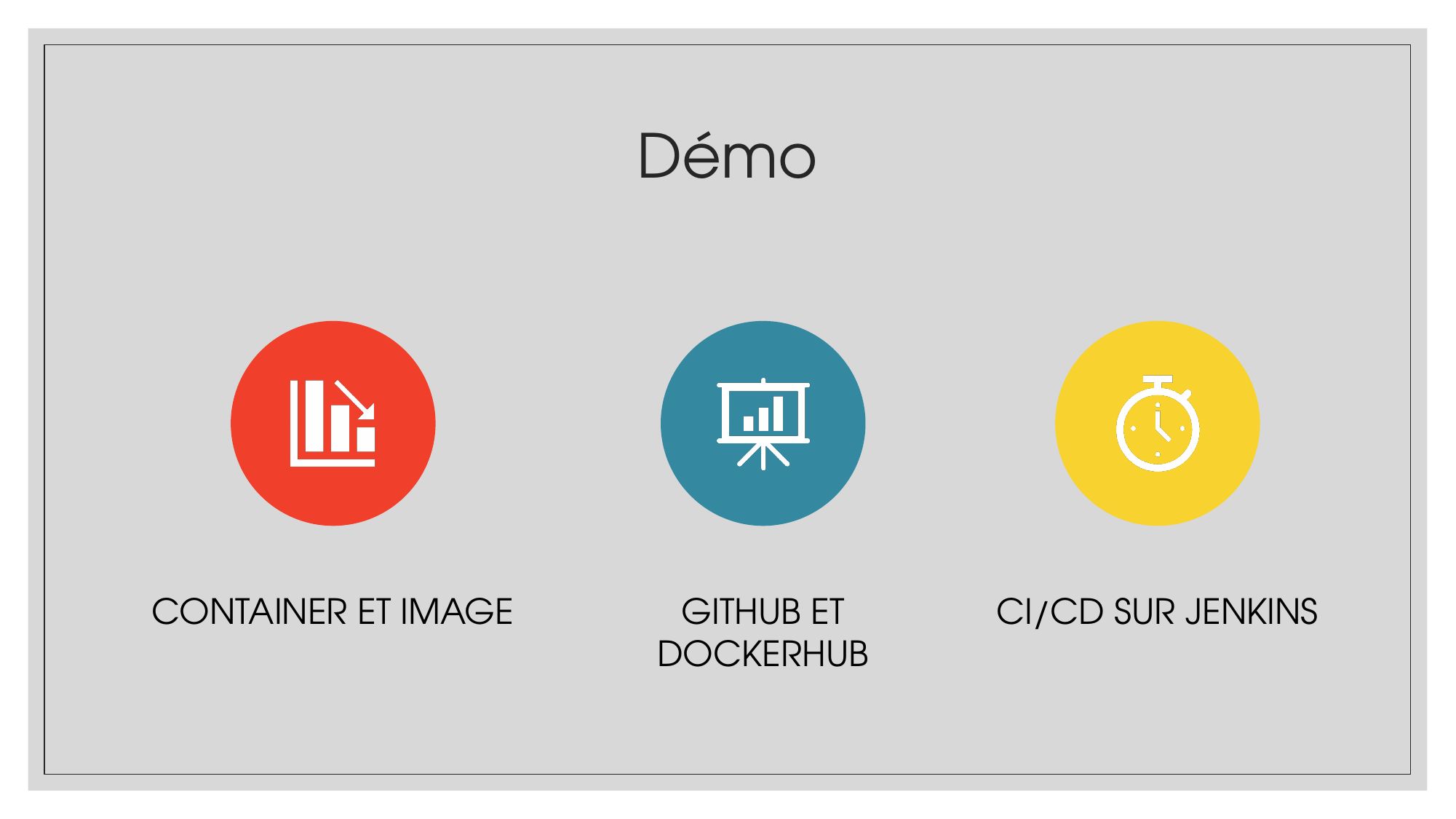

# Démo
Container et image
Github et dockerhub
Ci/cd sur jenkins